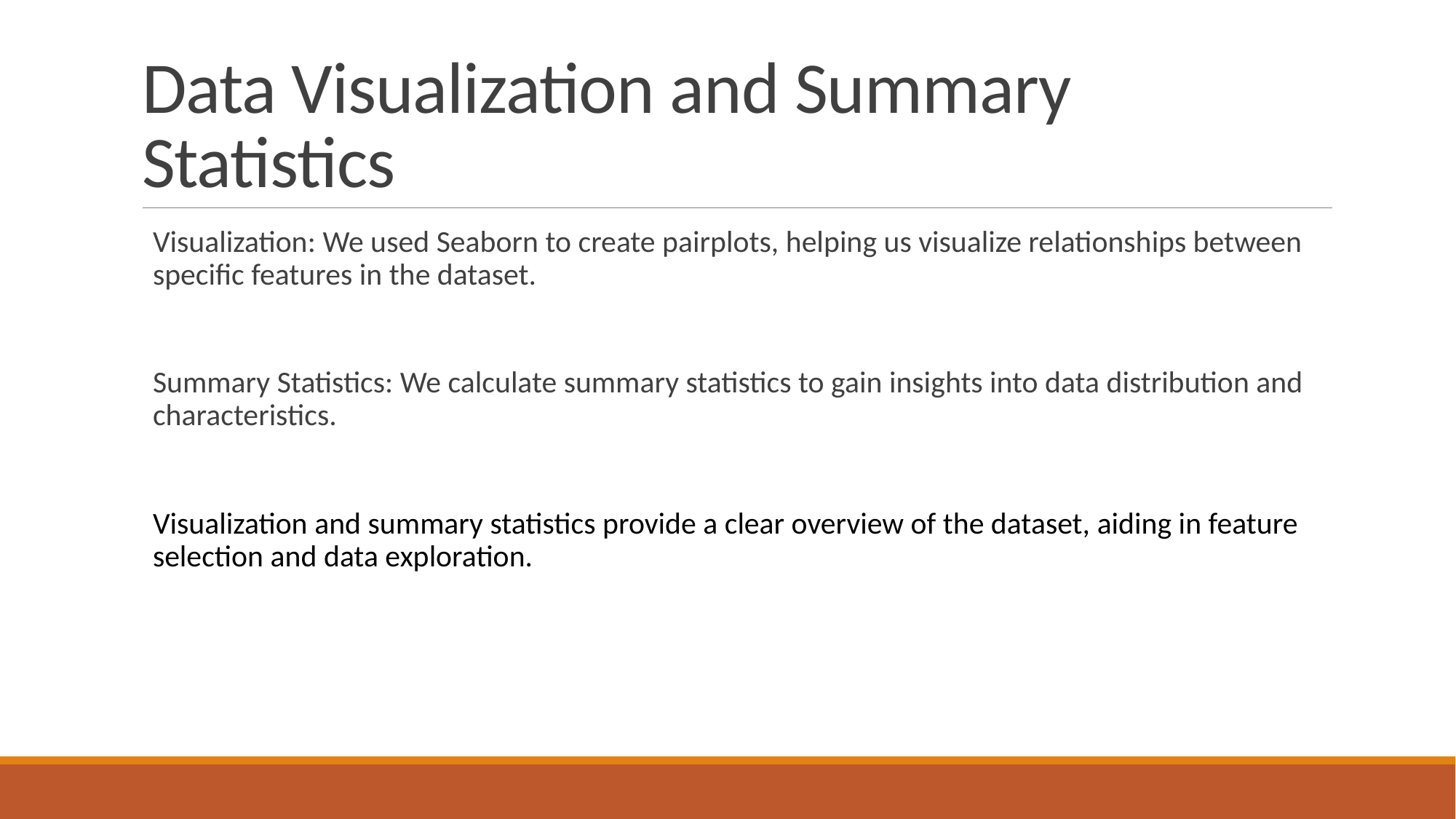

# Data Visualization and Summary Statistics
Visualization: We used Seaborn to create pairplots, helping us visualize relationships between specific features in the dataset.

Summary Statistics: We calculate summary statistics to gain insights into data distribution and characteristics.

Visualization and summary statistics provide a clear overview of the dataset, aiding in feature selection and data exploration.